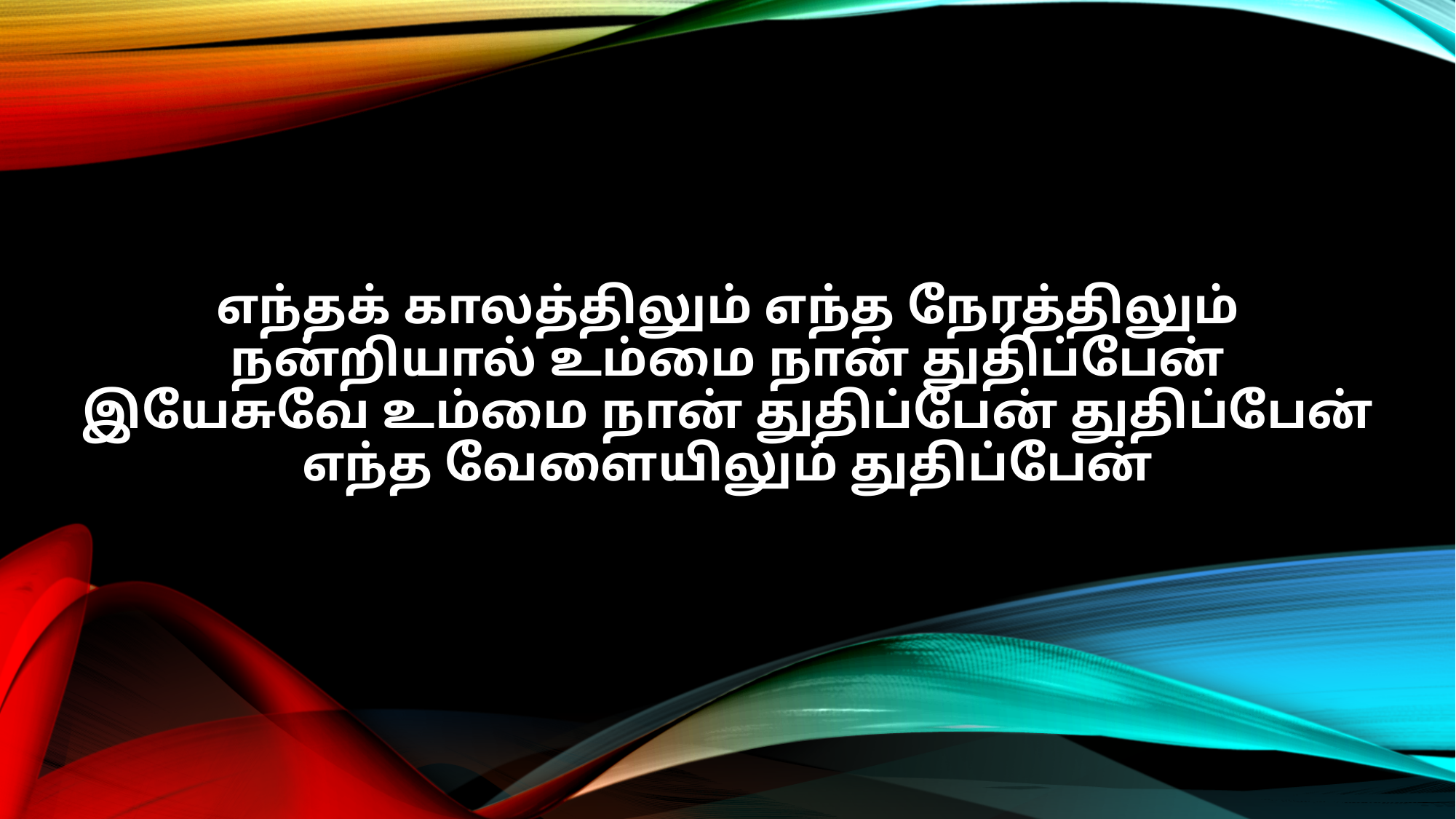

எந்தக் காலத்திலும் எந்த நேரத்திலும்
நன்றியால் உம்மை நான் துதிப்பேன்
இயேசுவே உம்மை நான் துதிப்பேன் துதிப்பேன்
எந்த வேளையிலும் துதிப்பேன்